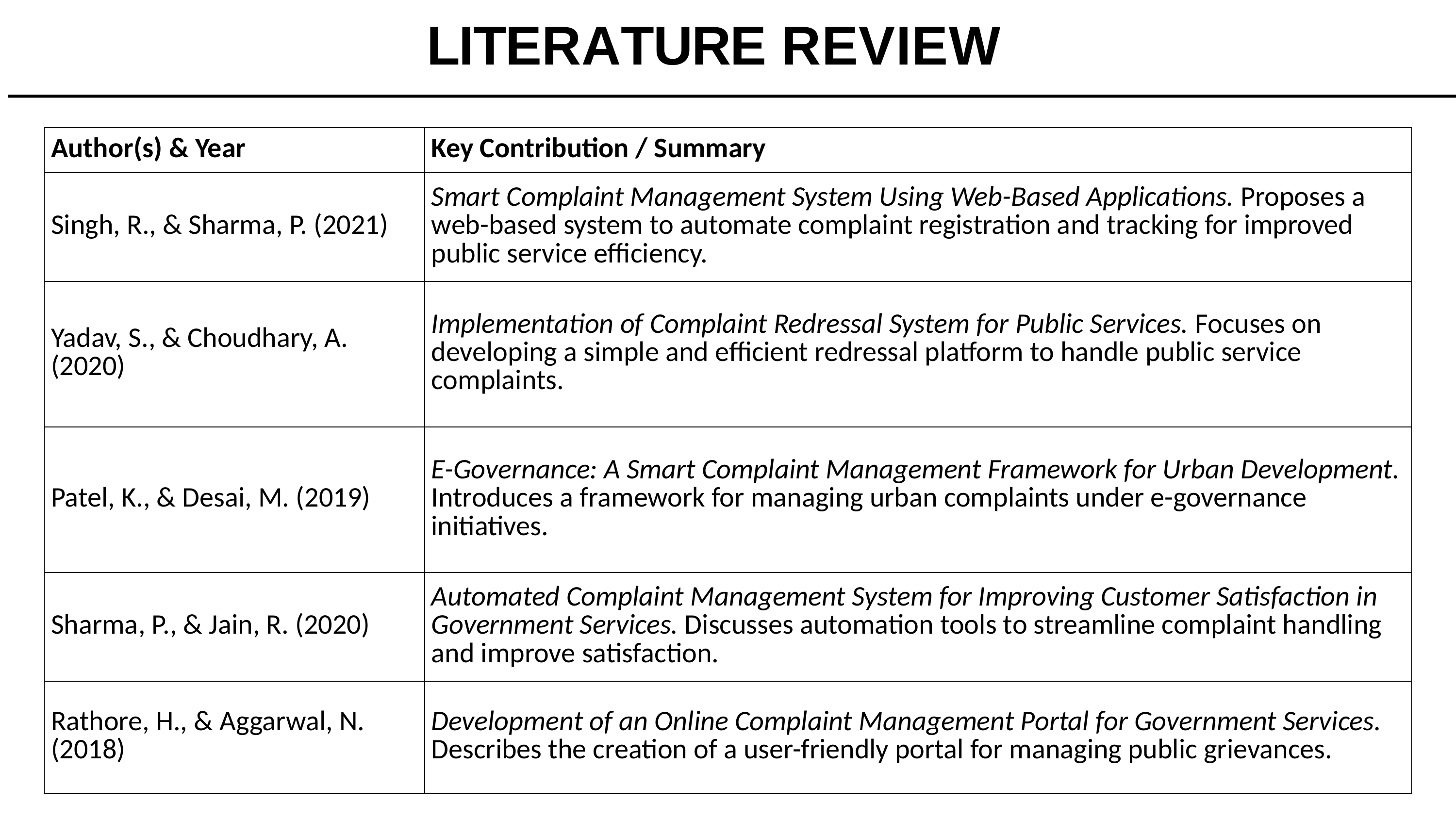

# LITERATURE REVIEW

| Author(s) & Year | Key Contribution / Summary |
| --- | --- |
| Singh, R., & Sharma, P. (2021) | Smart Complaint Management System Using Web-Based Applications. Proposes a web-based system to automate complaint registration and tracking for improved public service efficiency. |
| Yadav, S., & Choudhary, A. (2020) | Implementation of Complaint Redressal System for Public Services. Focuses on developing a simple and efficient redressal platform to handle public service complaints. |
| Patel, K., & Desai, M. (2019) | E-Governance: A Smart Complaint Management Framework for Urban Development. Introduces a framework for managing urban complaints under e-governance initiatives. |
| Sharma, P., & Jain, R. (2020) | Automated Complaint Management System for Improving Customer Satisfaction in Government Services. Discusses automation tools to streamline complaint handling and improve satisfaction. |
| Rathore, H., & Aggarwal, N. (2018) | Development of an Online Complaint Management Portal for Government Services. Describes the creation of a user-friendly portal for managing public grievances. |